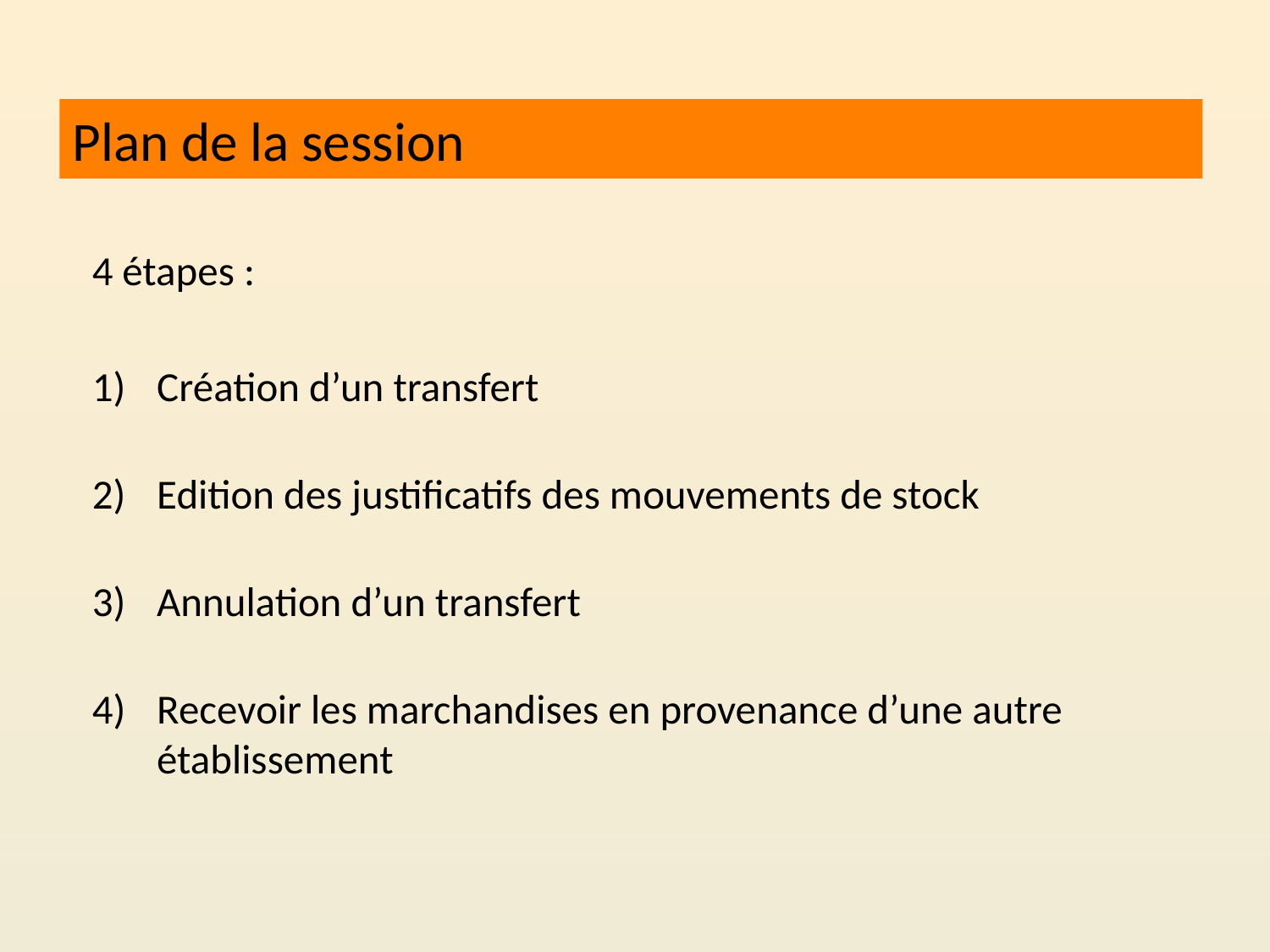

# Plan de la session
4 étapes :

Création d’un transfert
Edition des justificatifs des mouvements de stock
Annulation d’un transfert
Recevoir les marchandises en provenance d’une autre établissement